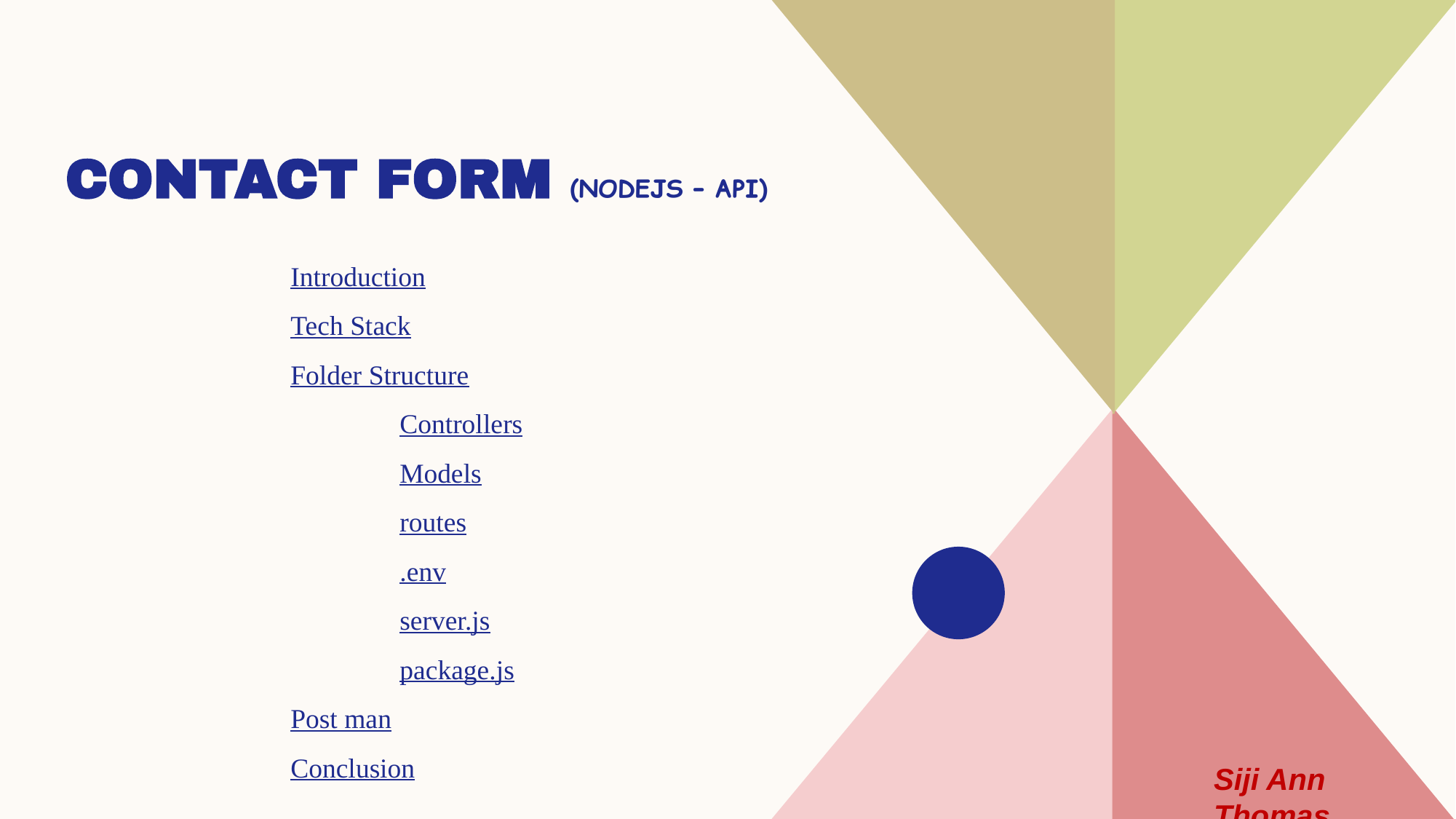

# Contact form (Nodejs – API)
Introduction
Tech Stack
Folder Structure
	Controllers
	Models
	routes
	.env
	server.js
	package.js
Post man
Conclusion
Siji Ann Thomas